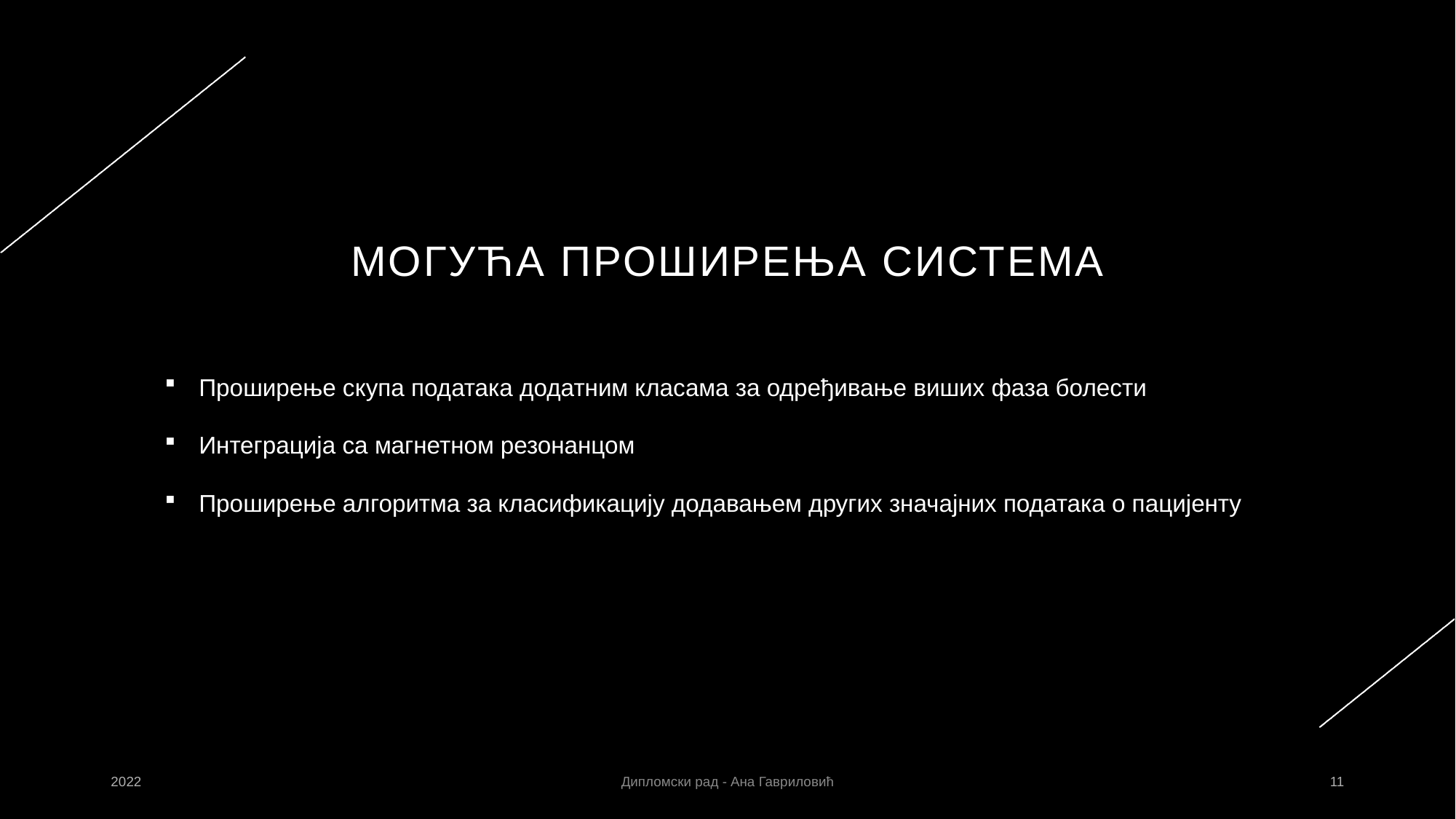

# Могућа проширења система
Проширење скупа података додатним класама за одређивање виших фаза болести

Интеграција са магнетном резонанцом

Проширење алгоритма за класификацију додавањем других значајних података о пацијенту

2022
Дипломски рад - Ана Гавриловић
11